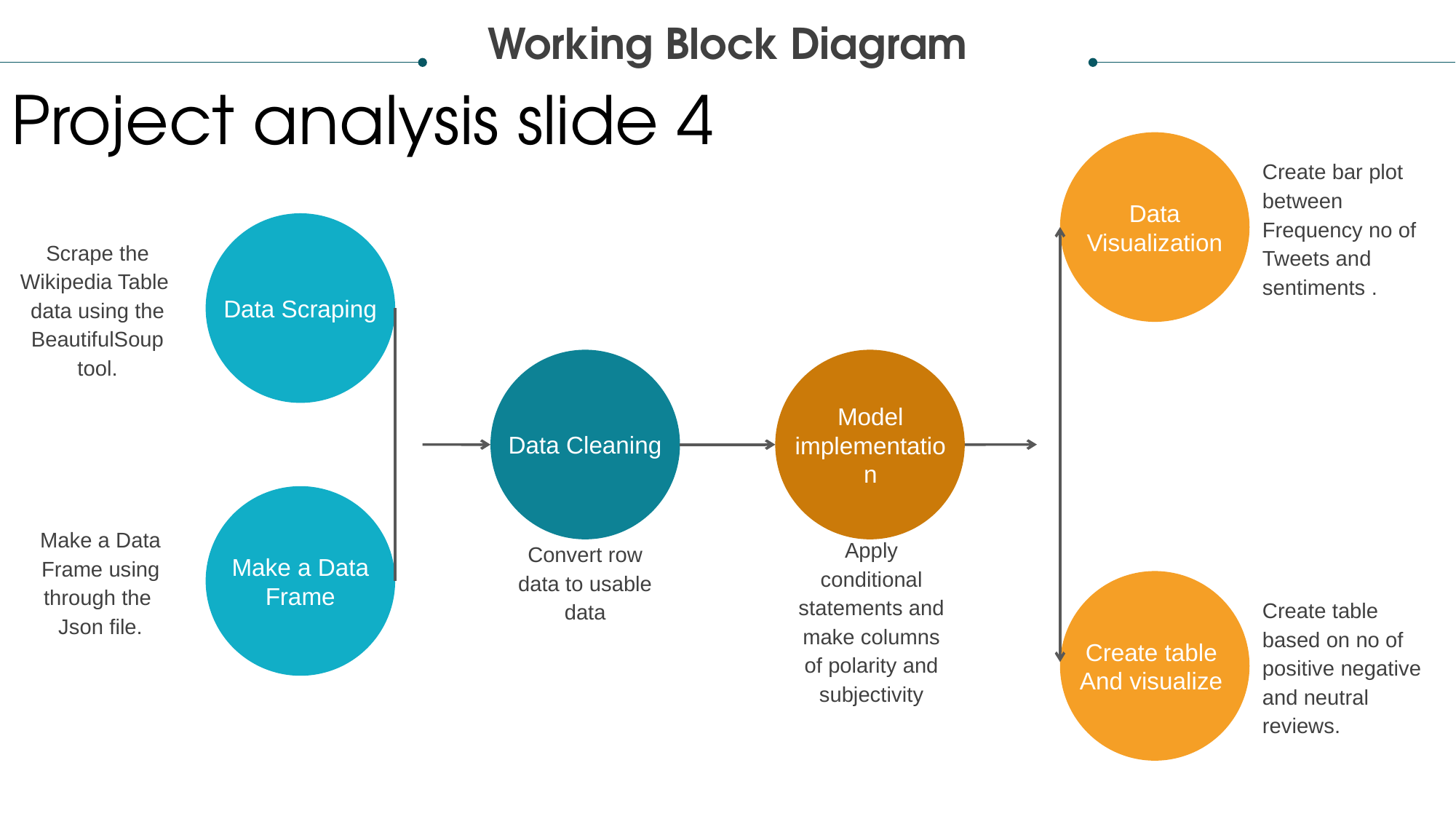

Working Block Diagram
Project analysis slide 4

Create bar plot between Frequency no of Tweets and sentiments .
Data Visualization

Scrape the Wikipedia Table  data using the BeautifulSoup tool.
Data Scraping

Model implementation
Data Cleaning

Make a Data Frame using through the  Json file.
Apply conditional statements and make columns of polarity and subjectivity
Make a Data Frame
Convert row data to usable data

Create table based on no of positive negative and neutral reviews.
Create table
And visualize